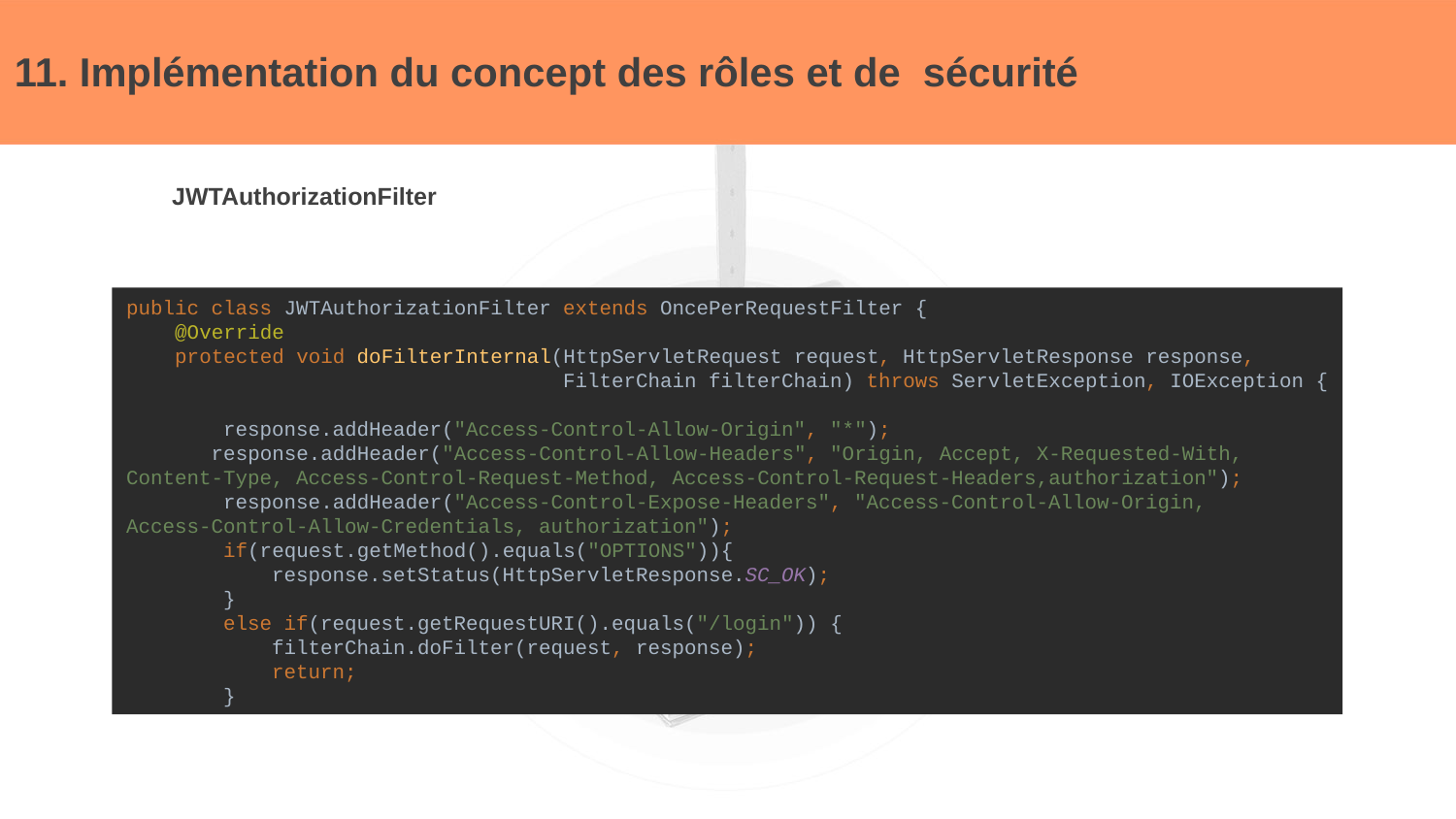

# 11. Implémentation du concept des rôles et de  sécurité
JWTAuthorizationFilter

public class JWTAuthorizationFilter extends OncePerRequestFilter {
    @Override
    protected void doFilterInternal(HttpServletRequest request, HttpServletResponse response,
                                    FilterChain filterChain) throws ServletException, IOException {
        response.addHeader("Access-Control-Allow-Origin", "*");
       response.addHeader("Access-Control-Allow-Headers", "Origin, Accept, X-Requested-With,
Content-Type, Access-Control-Request-Method, Access-Control-Request-Headers,authorization");
        response.addHeader("Access-Control-Expose-Headers", "Access-Control-Allow-Origin,
Access-Control-Allow-Credentials, authorization");
        if(request.getMethod().equals("OPTIONS")){
            response.setStatus(HttpServletResponse.SC_OK);
        }
        else if(request.getRequestURI().equals("/login")) {
            filterChain.doFilter(request, response);
            return;
        }